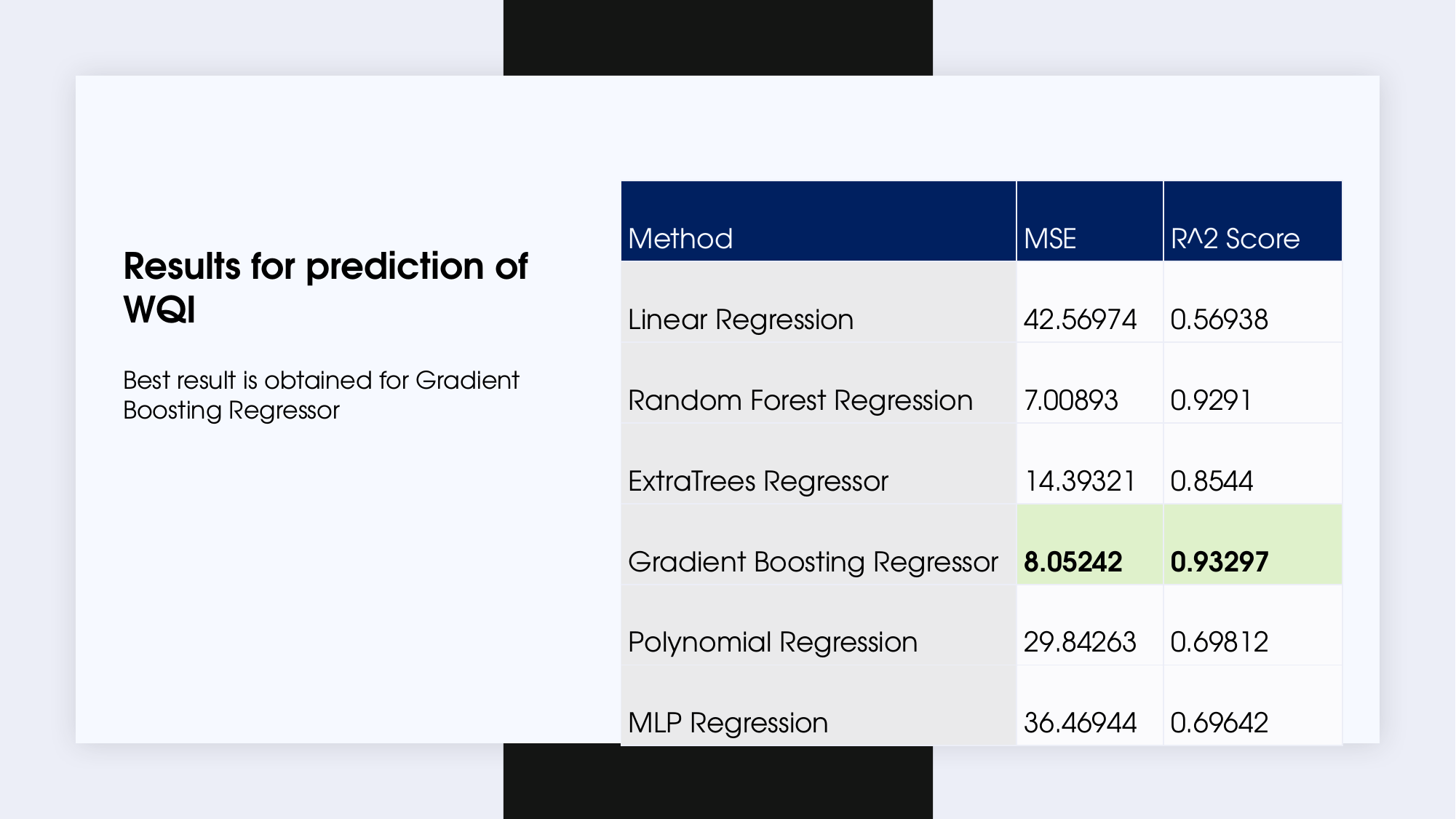

| Method | MSE | R^2 Score |
| --- | --- | --- |
| Linear Regression | 42.56974 | 0.56938 |
| Random Forest Regression | 7.00893 | 0.9291 |
| ExtraTrees Regressor | 14.39321 | 0.8544 |
| Gradient Boosting Regressor | 8.05242 | 0.93297 |
| Polynomial Regression | 29.84263 | 0.69812 |
| MLP Regression | 36.46944 | 0.69642 |
Results for prediction of WQI
Best result is obtained for Gradient Boosting Regressor